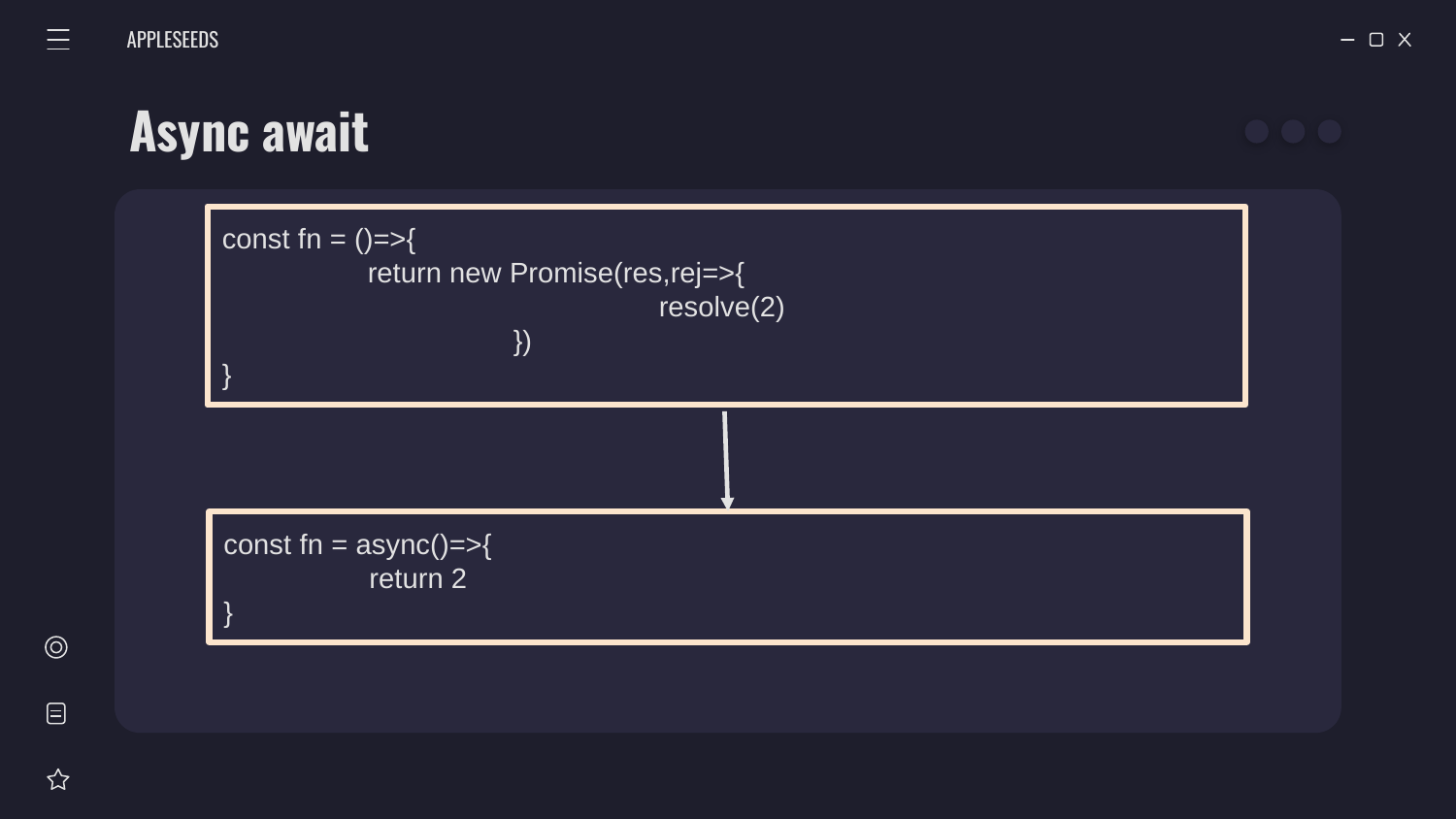

APPLESEEDS

# Async await

const fn = ()=>{
	return new Promise(res,rej=>{
			resolve(2)
		})
}
const fn = async()=>{
	return 2
}